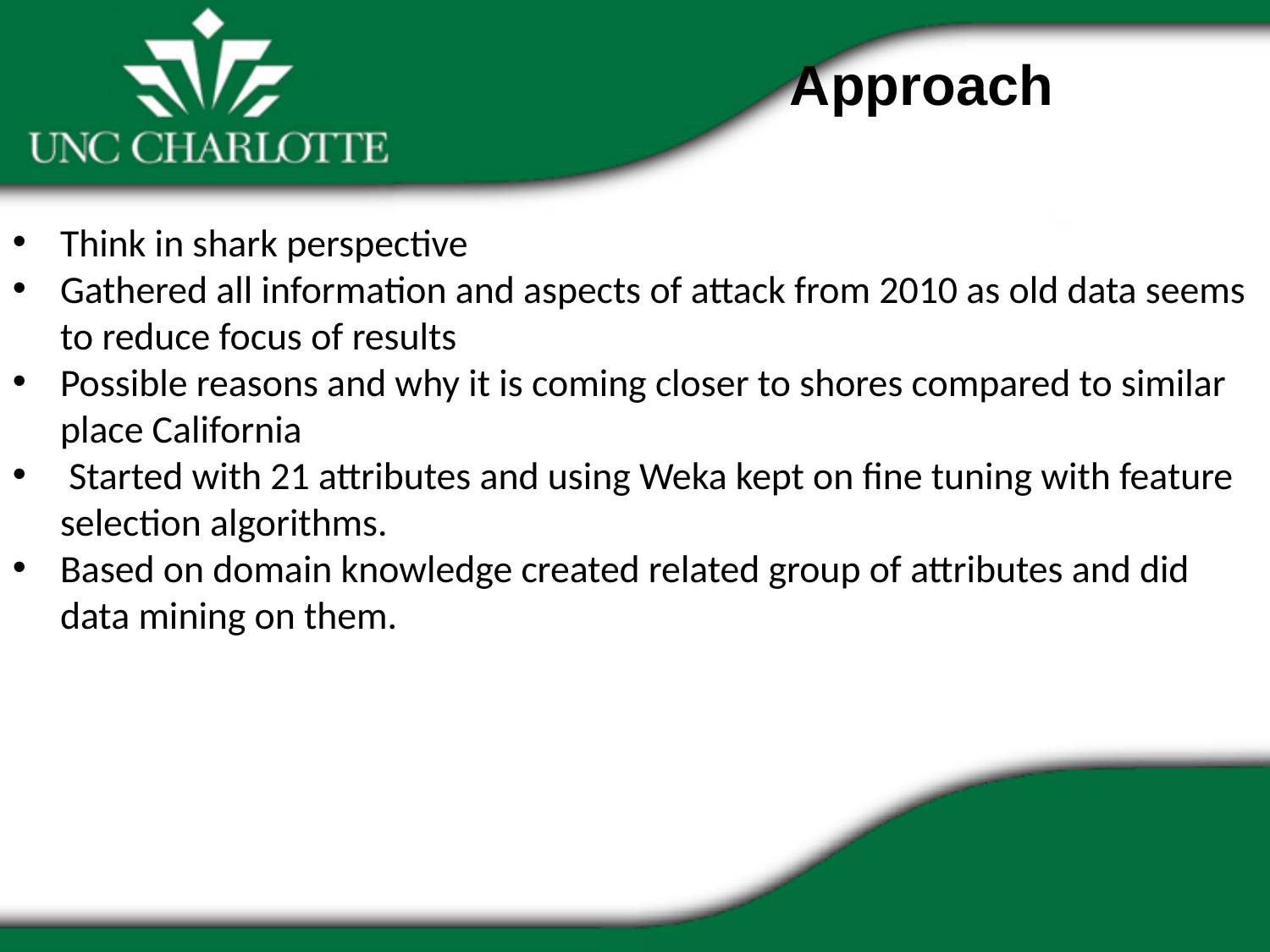

Approach
Think in shark perspective
Gathered all information and aspects of attack from 2010 as old data seems to reduce focus of results
Possible reasons and why it is coming closer to shores compared to similar place California
 Started with 21 attributes and using Weka kept on fine tuning with feature selection algorithms.
Based on domain knowledge created related group of attributes and did data mining on them.